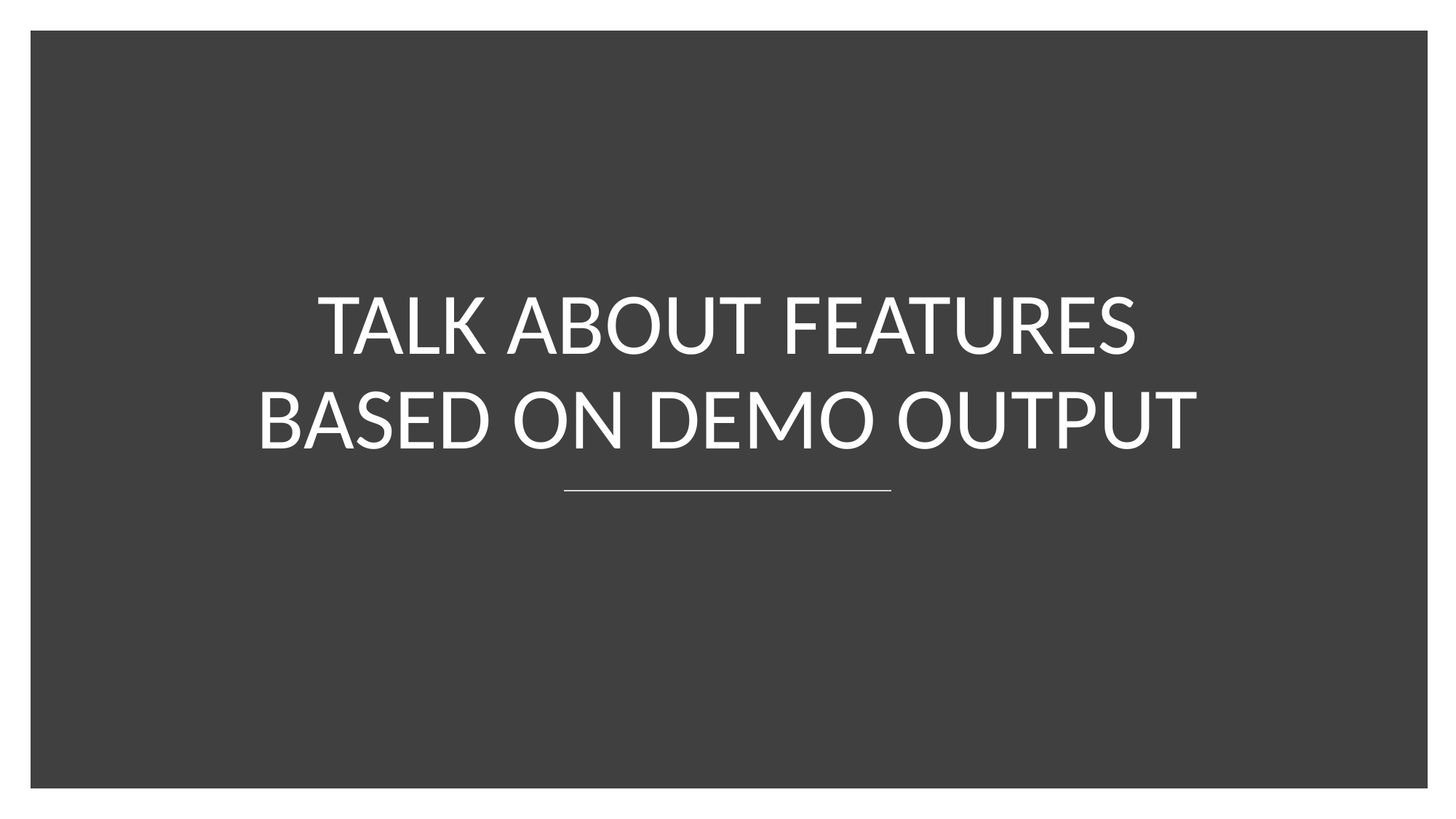

# TALK ABOUT FEATURES BASED ON DEMO OUTPUT